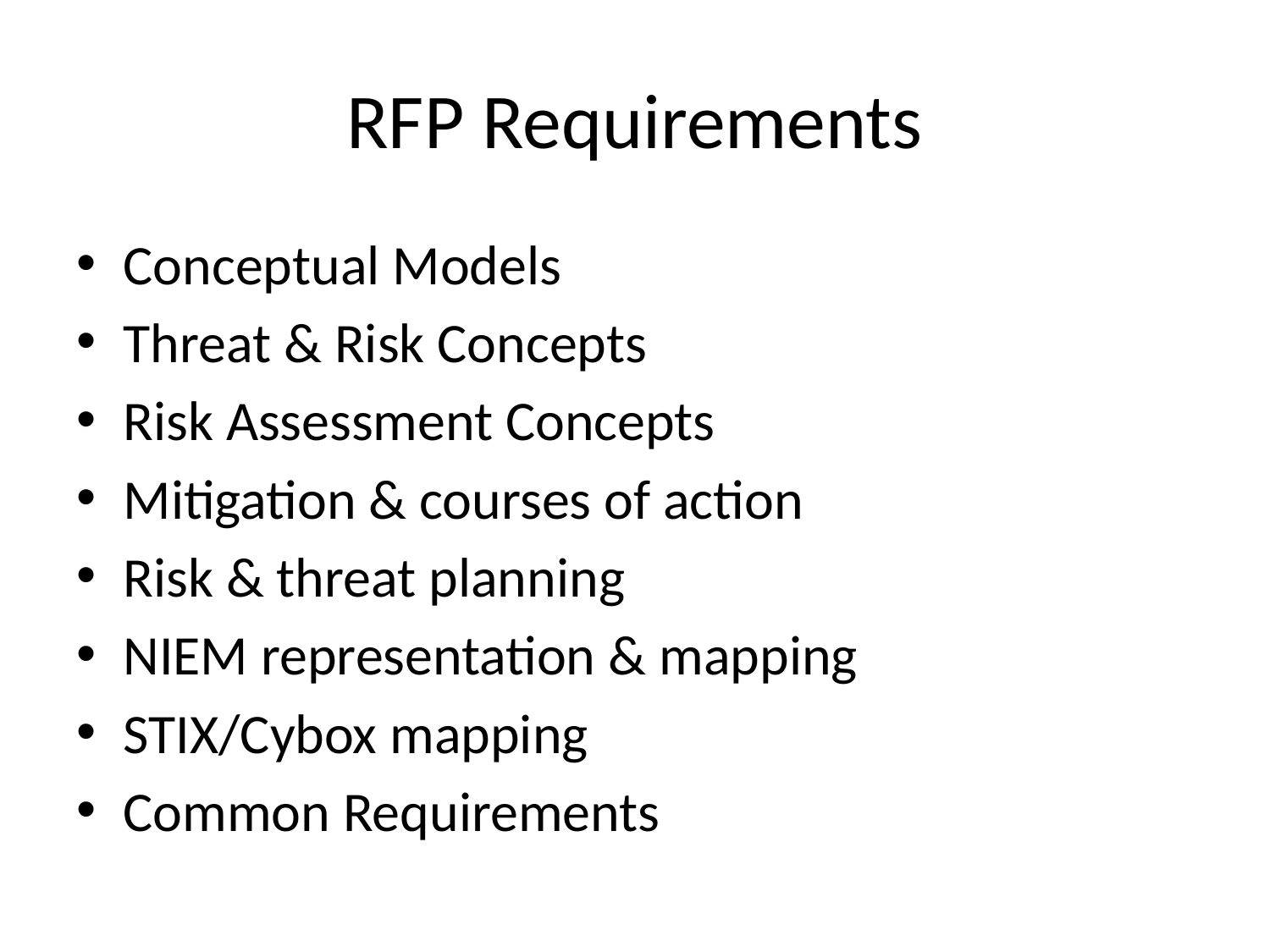

# RFP Requirements
Conceptual Models
Threat & Risk Concepts
Risk Assessment Concepts
Mitigation & courses of action
Risk & threat planning
NIEM representation & mapping
STIX/Cybox mapping
Common Requirements